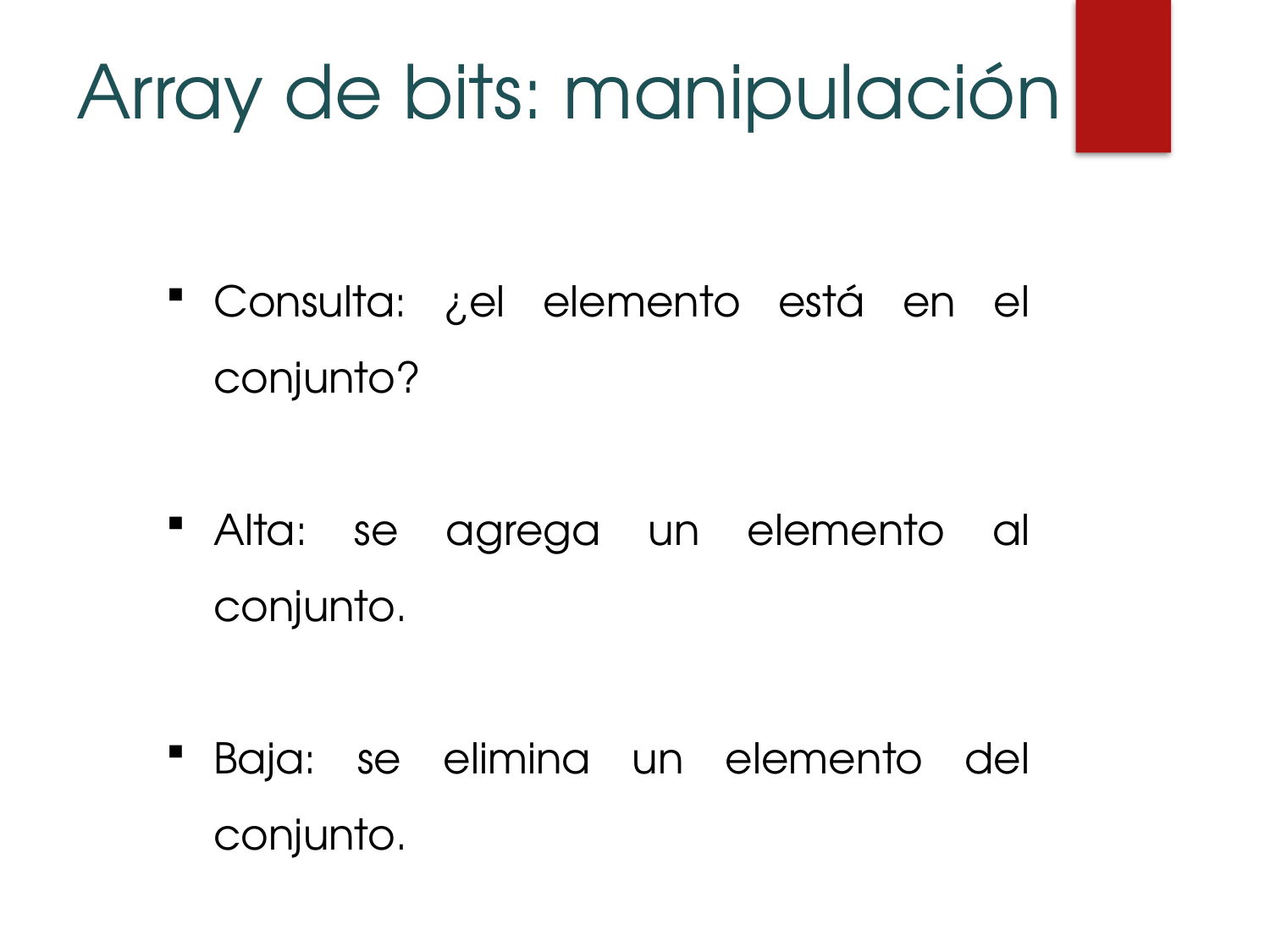

# Array de bits: manipulación

Consulta: ¿el elemento está en el conjunto?

Alta: se agrega un elemento al conjunto.

Baja: se elimina un elemento del conjunto.